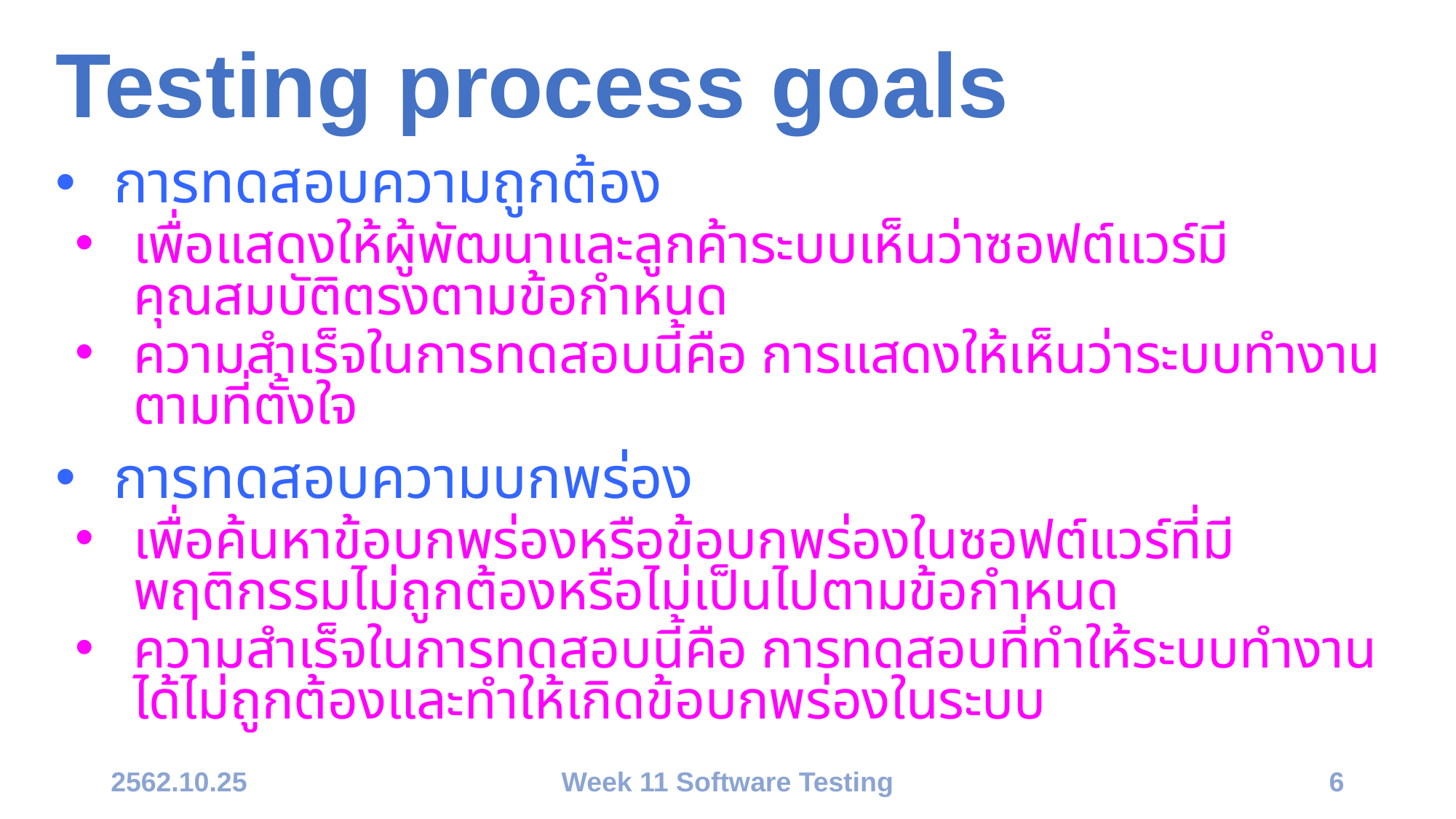

# Testing process goals
การทดสอบความถูกต้อง
เพื่อแสดงให้ผู้พัฒนาและลูกค้าระบบเห็นว่าซอฟต์แวร์มีคุณสมบัติตรงตามข้อกำหนด
ความสำเร็จในการทดสอบนี้คือ การแสดงให้เห็นว่าระบบทำงานตามที่ตั้งใจ
การทดสอบความบกพร่อง
เพื่อค้นหาข้อบกพร่องหรือข้อบกพร่องในซอฟต์แวร์ที่มีพฤติกรรมไม่ถูกต้องหรือไม่เป็นไปตามข้อกำหนด
ความสำเร็จในการทดสอบนี้คือ การทดสอบที่ทำให้ระบบทำงานได้ไม่ถูกต้องและทำให้เกิดข้อบกพร่องในระบบ
2562.10.25
Week 11 Software Testing
6